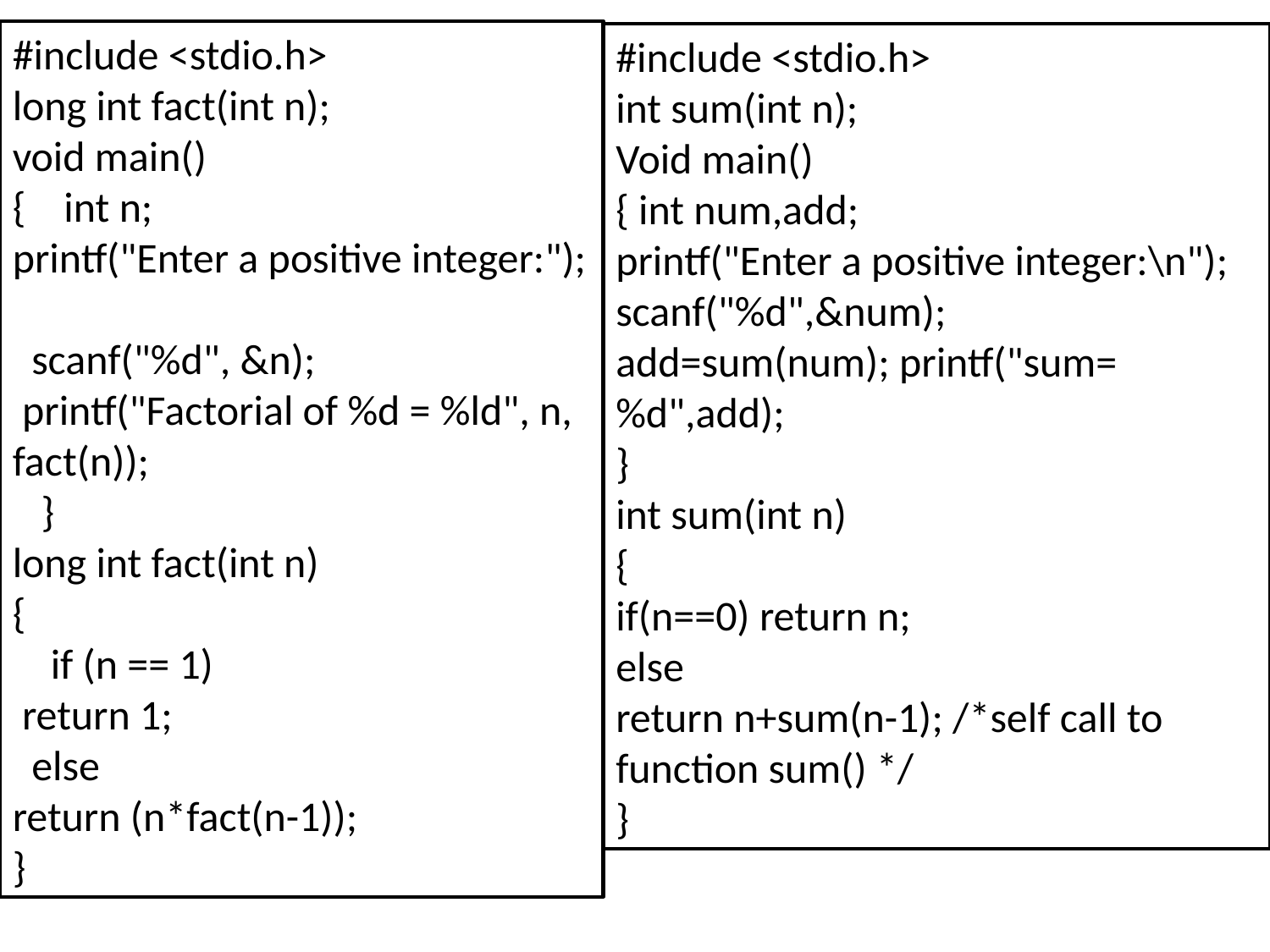

#include <stdio.h>
long int fact(int n);
void main()
{    int n;
printf("Enter a positive integer:");
  scanf("%d", &n);
 printf("Factorial of %d = %ld", n, fact(n));
   }
long int fact(int n)
{
    if (n == 1)
 return 1;
  else
return (n*fact(n-1));
}
#include <stdio.h>
int sum(int n);
Void main()
{ int num,add;
printf("Enter a positive integer:\n");
scanf("%d",&num);
add=sum(num); printf("sum=%d",add);
}
int sum(int n)
{
if(n==0) return n;
else
return n+sum(n-1); /*self call to function sum() */
}